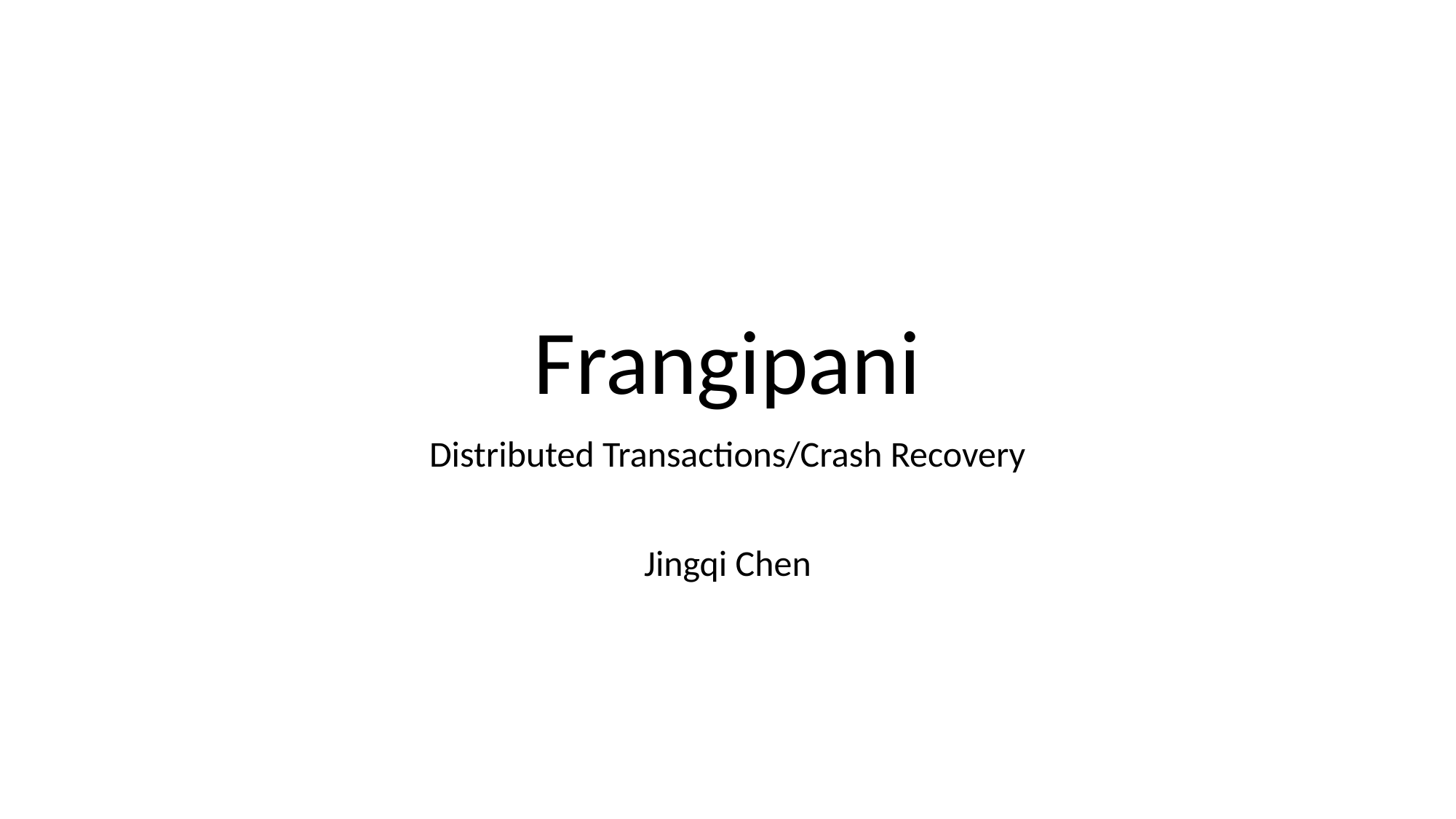

# Frangipani
Distributed Transactions/Crash Recovery

Jingqi Chen